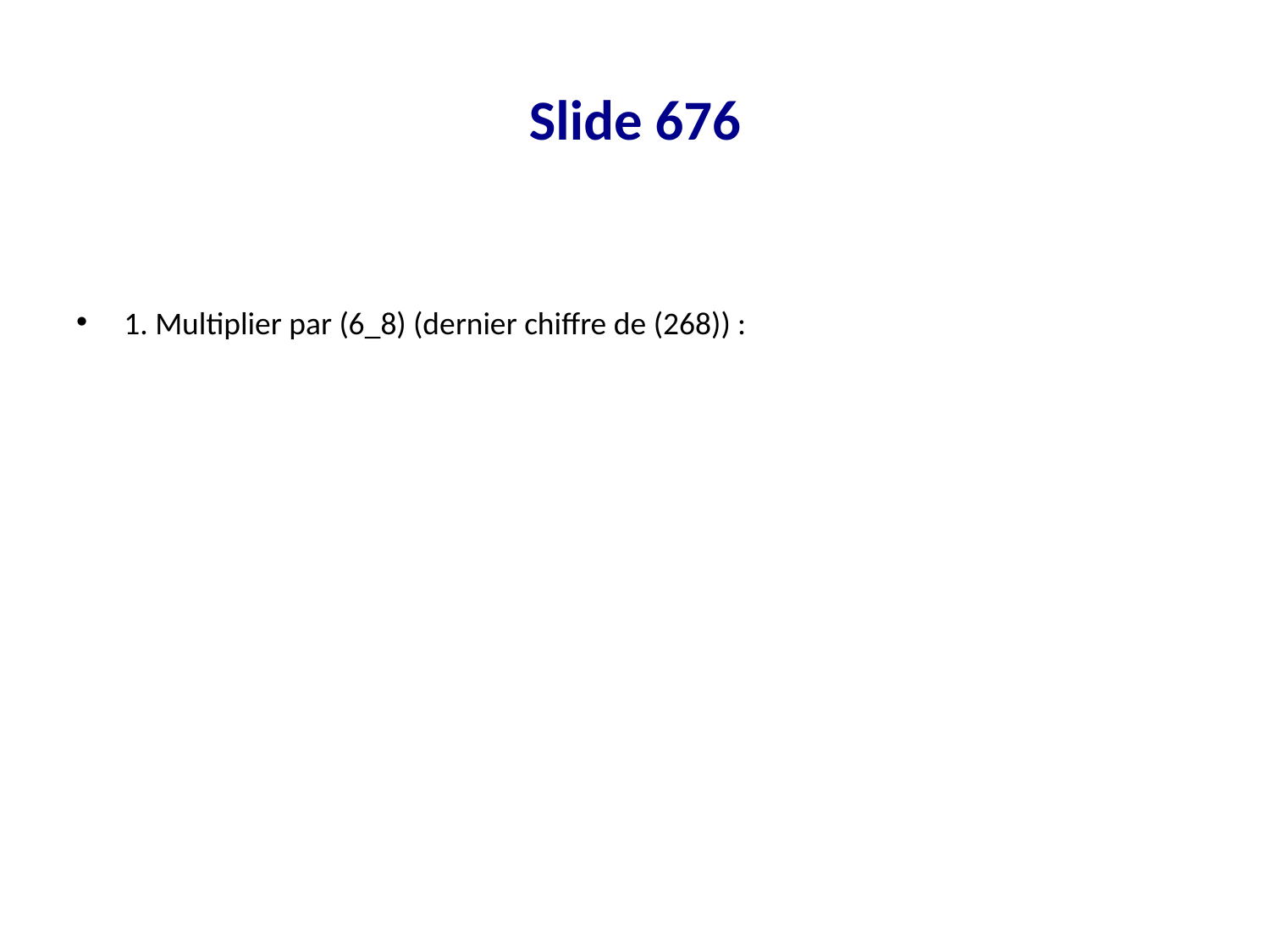

# Slide 676

1. Multiplier par (6_8) (dernier chiffre de (268)) :